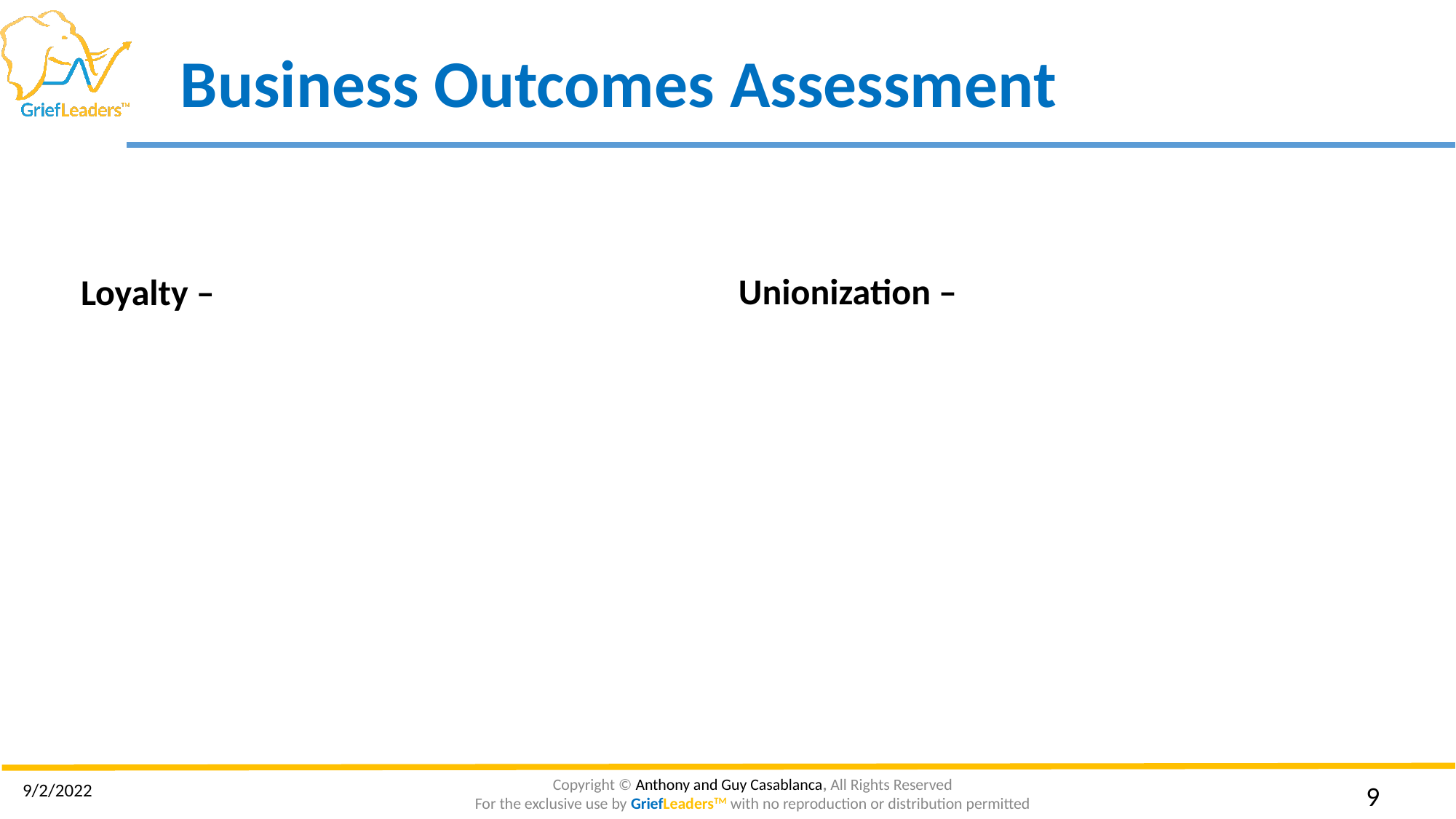

# Business Outcomes Assessment
Unionization –

Loyalty –

9/2/2022
9